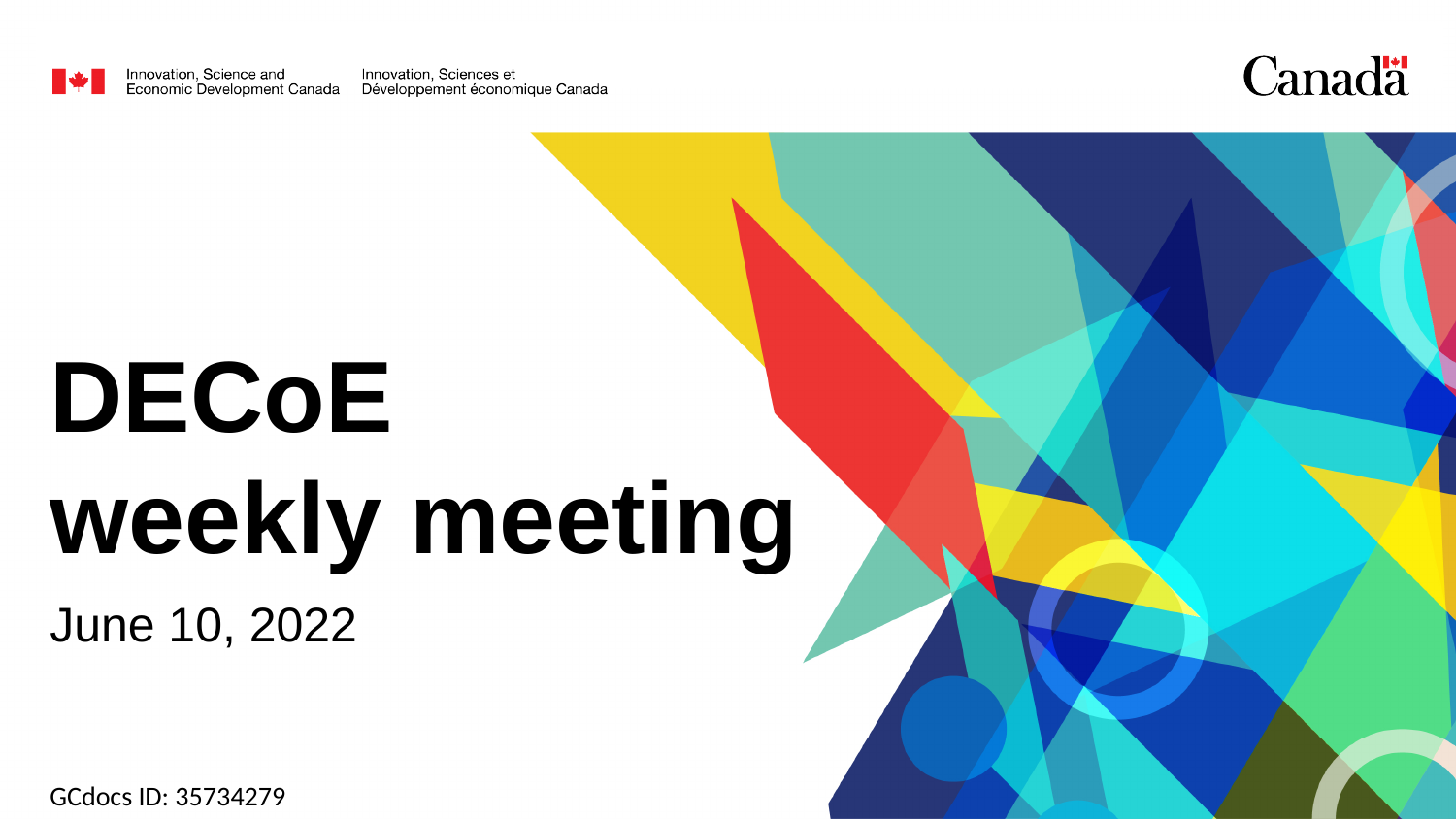

DECoE
weekly meeting
June 10, 2022
GCdocs ID: 35734279